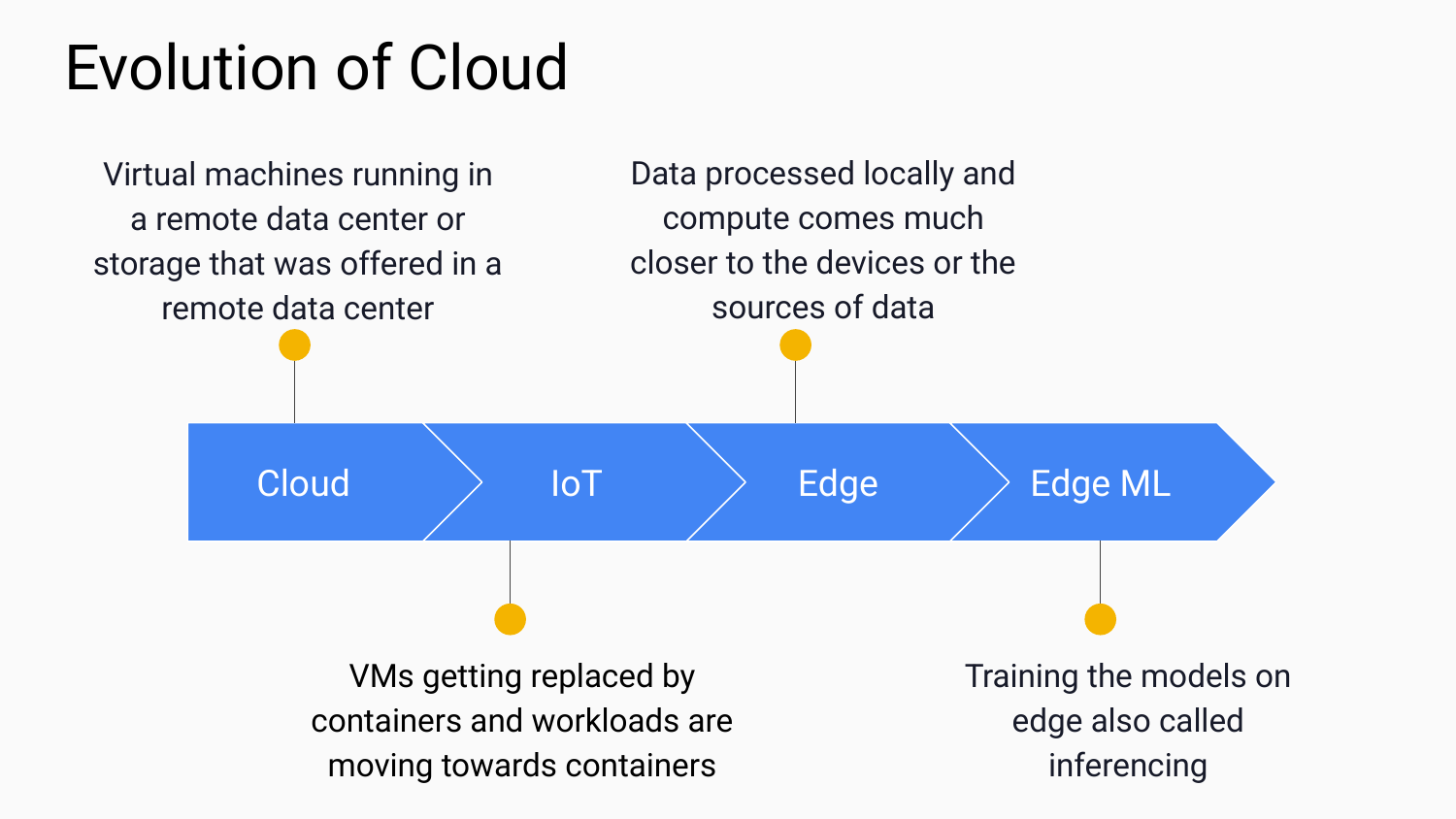

Evolution of Cloud
Data processed locally and compute comes much closer to the devices or the sources of data
Virtual machines running in a remote data center or storage that was offered in a remote data center

Cloud
IoT
Edge
Edge ML

VMs getting replaced by containers and workloads are moving towards containers
Training the models on edge also called inferencing